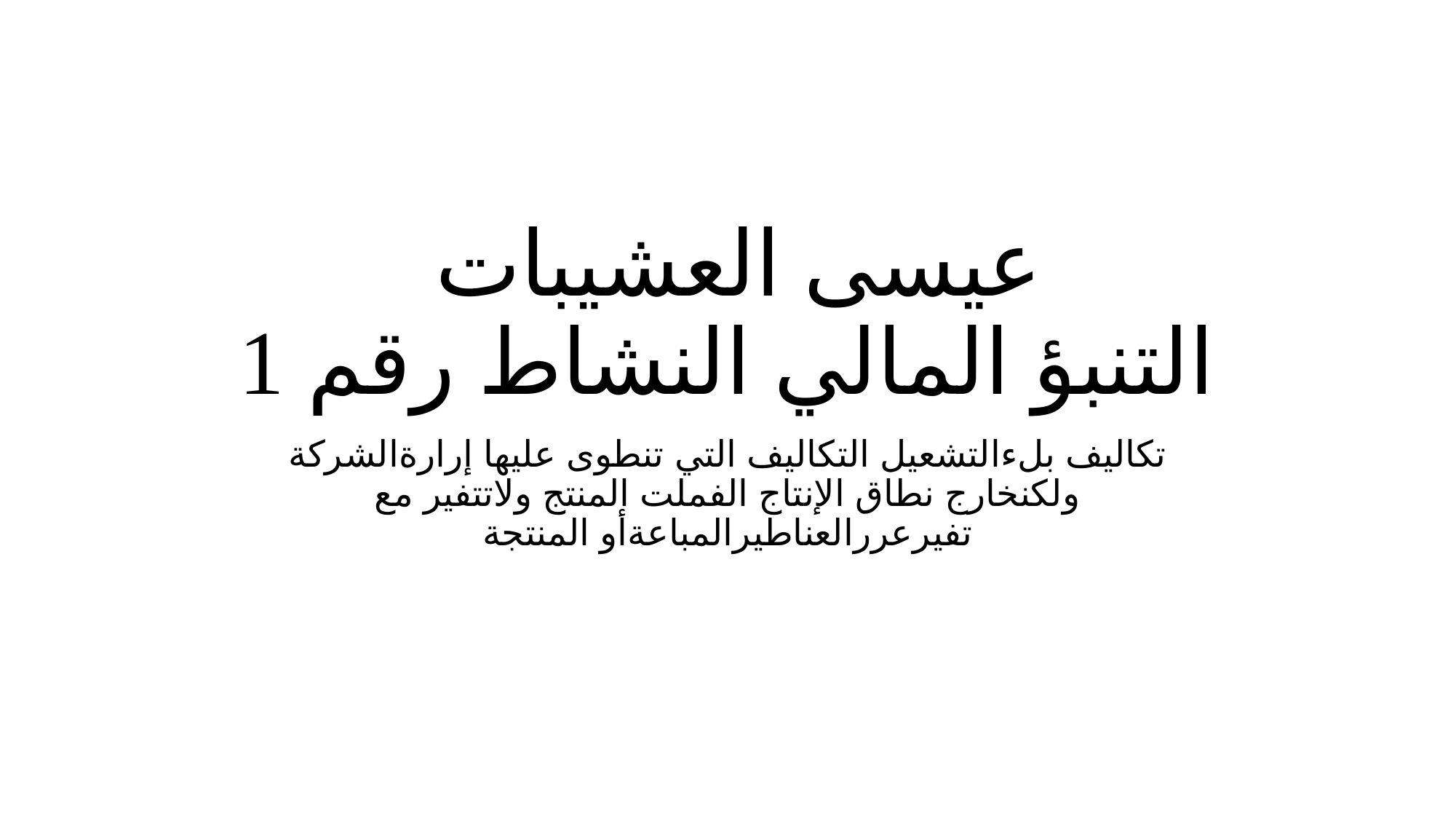

# عيسى العشيبات  التنبؤ المالي النشاط رقم 1
تكاليف بلءالتشعيل التكاليف التي تنطوى عليها إرارةالشركة ولكنخارج نطاق الإنتاج الفملت المنتج ولاتتفير مع تفيرعررالعناطيرالمباعةأو المنتجة